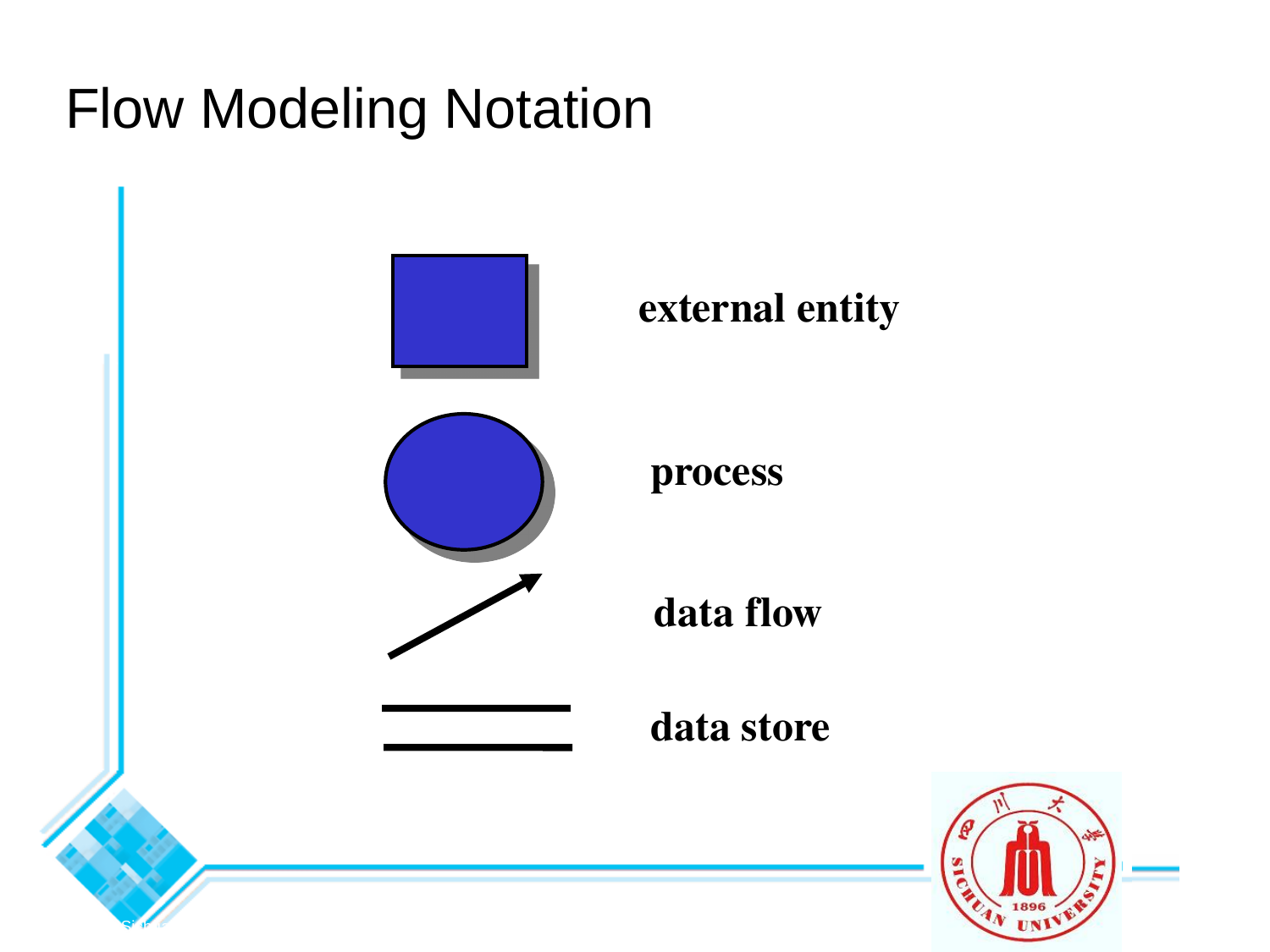

Flow Modeling Notation

external entity

process

data flow
data store

© 2010 Sichuan University All rights reserved.  |  Confidential
59